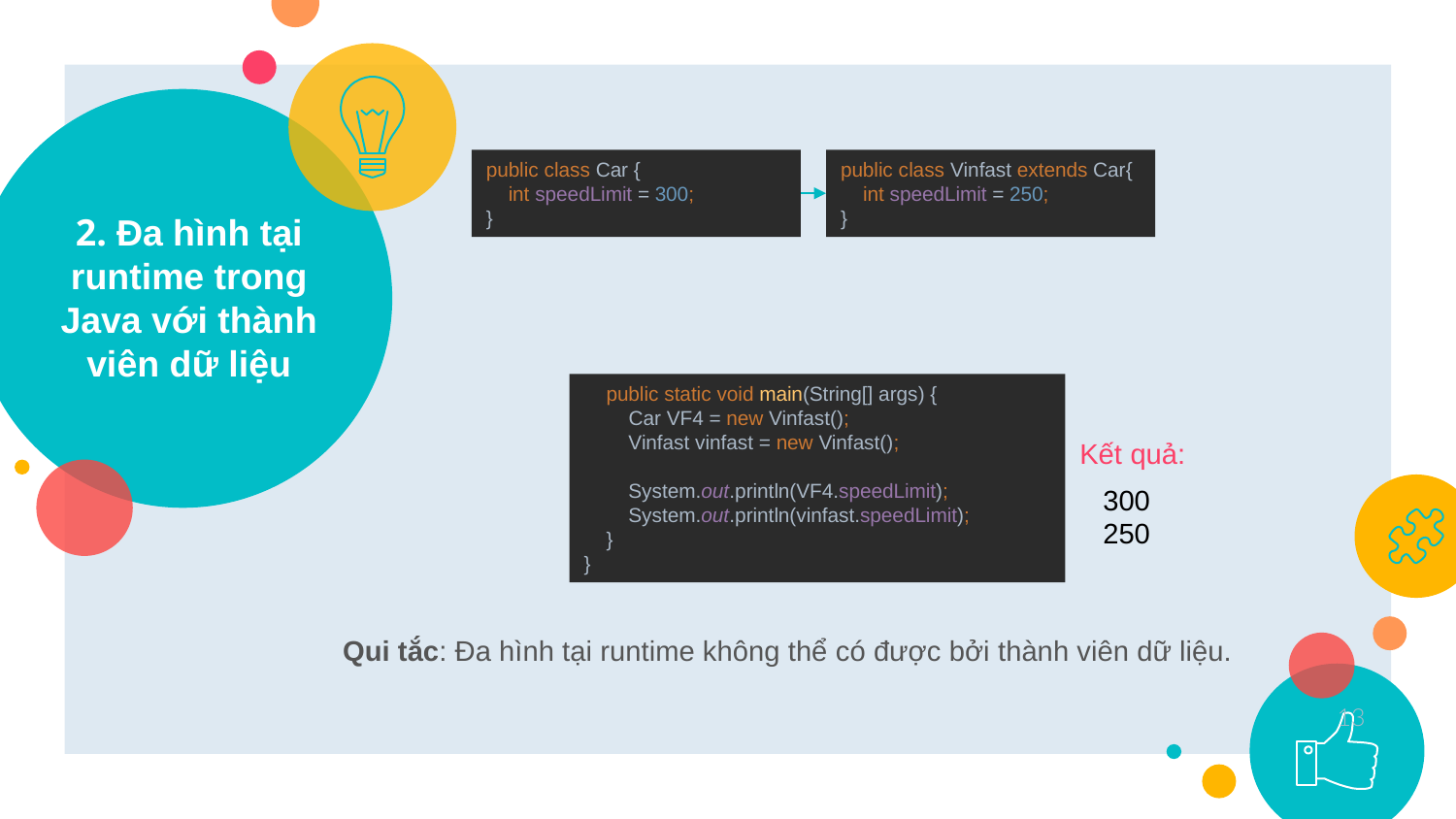

# 2. Đa hình tại runtime trong Java với thành viên dữ liệu
public class Car {
    int speedLimit = 300;
}
public class Vinfast extends Car{
    int speedLimit = 250;
}
    public static void main(String[] args) {
        Car VF4 = new Vinfast();
        Vinfast vinfast = new Vinfast();
        System.out.println(VF4.speedLimit);
        System.out.println(vinfast.speedLimit);
    }
}
Kết quả:
300
250
Qui tắc: Đa hình tại runtime không thể có được bởi thành viên dữ liệu.
13